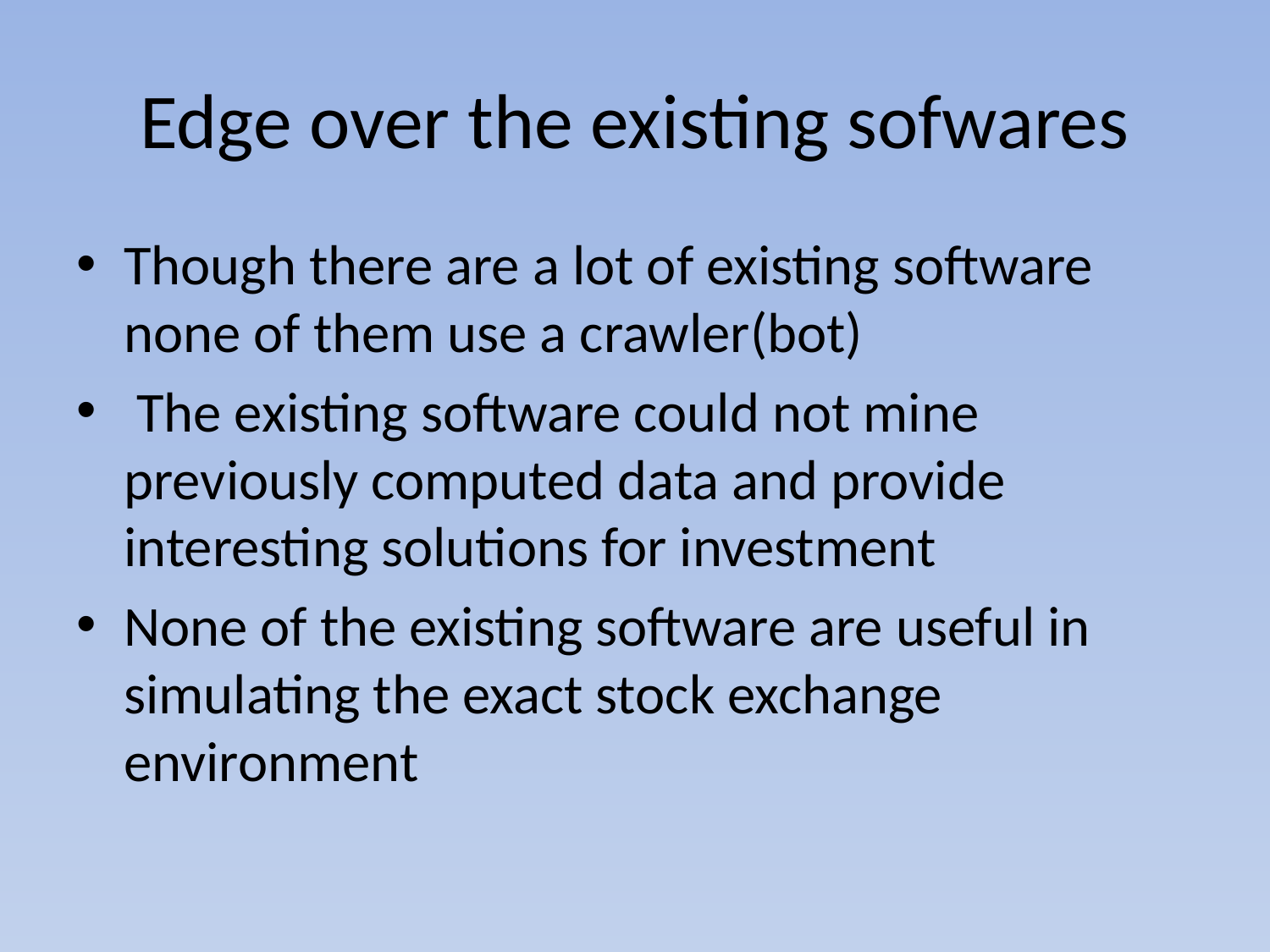

# Edge over the existing sofwares
Though there are a lot of existing software none of them use a crawler(bot)
 The existing software could not mine previously computed data and provide interesting solutions for investment
None of the existing software are useful in simulating the exact stock exchange environment